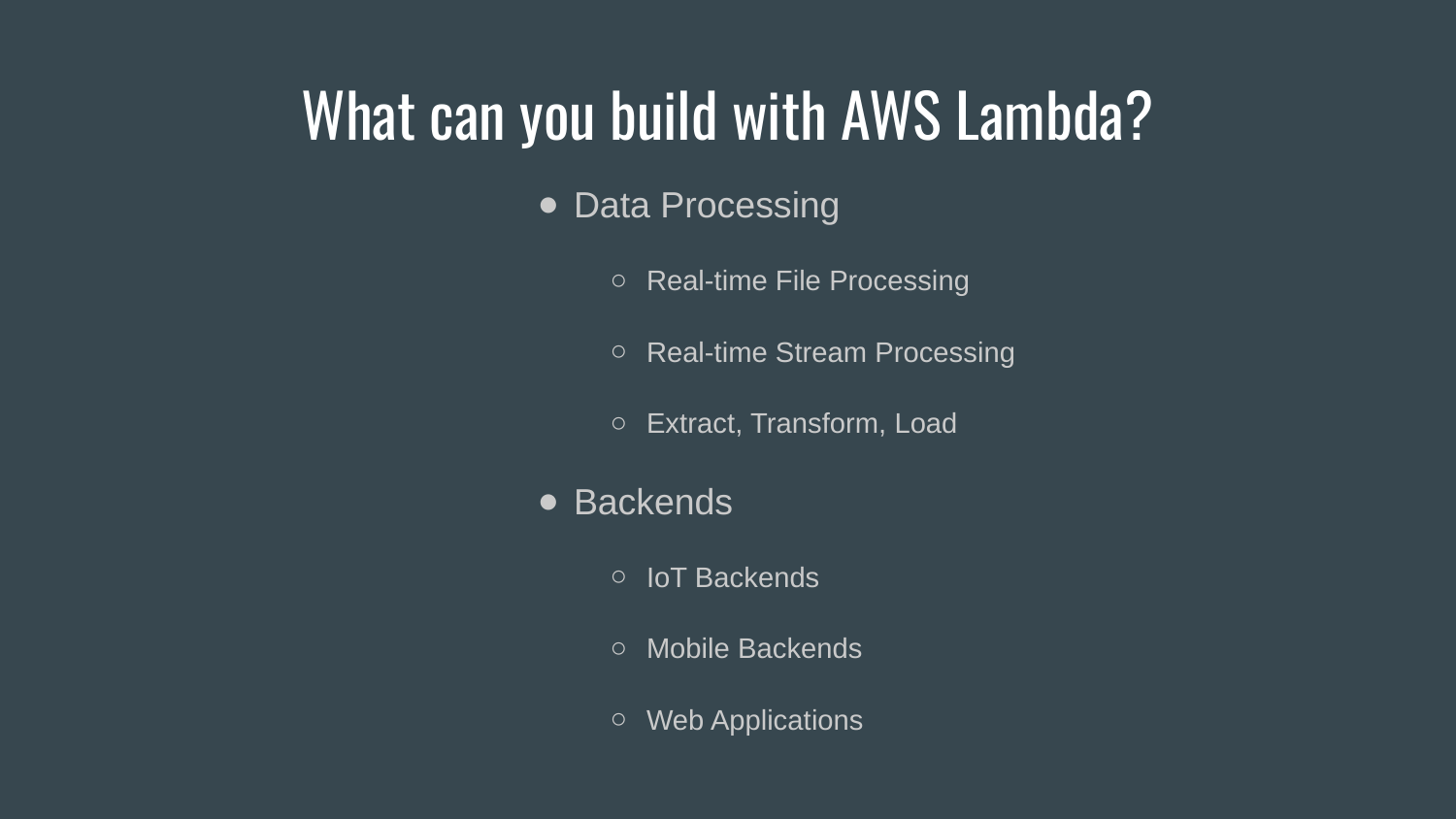

# What can you build with AWS Lambda?
Data Processing
Real-time File Processing
Real-time Stream Processing
Extract, Transform, Load
Backends
IoT Backends
Mobile Backends
Web Applications